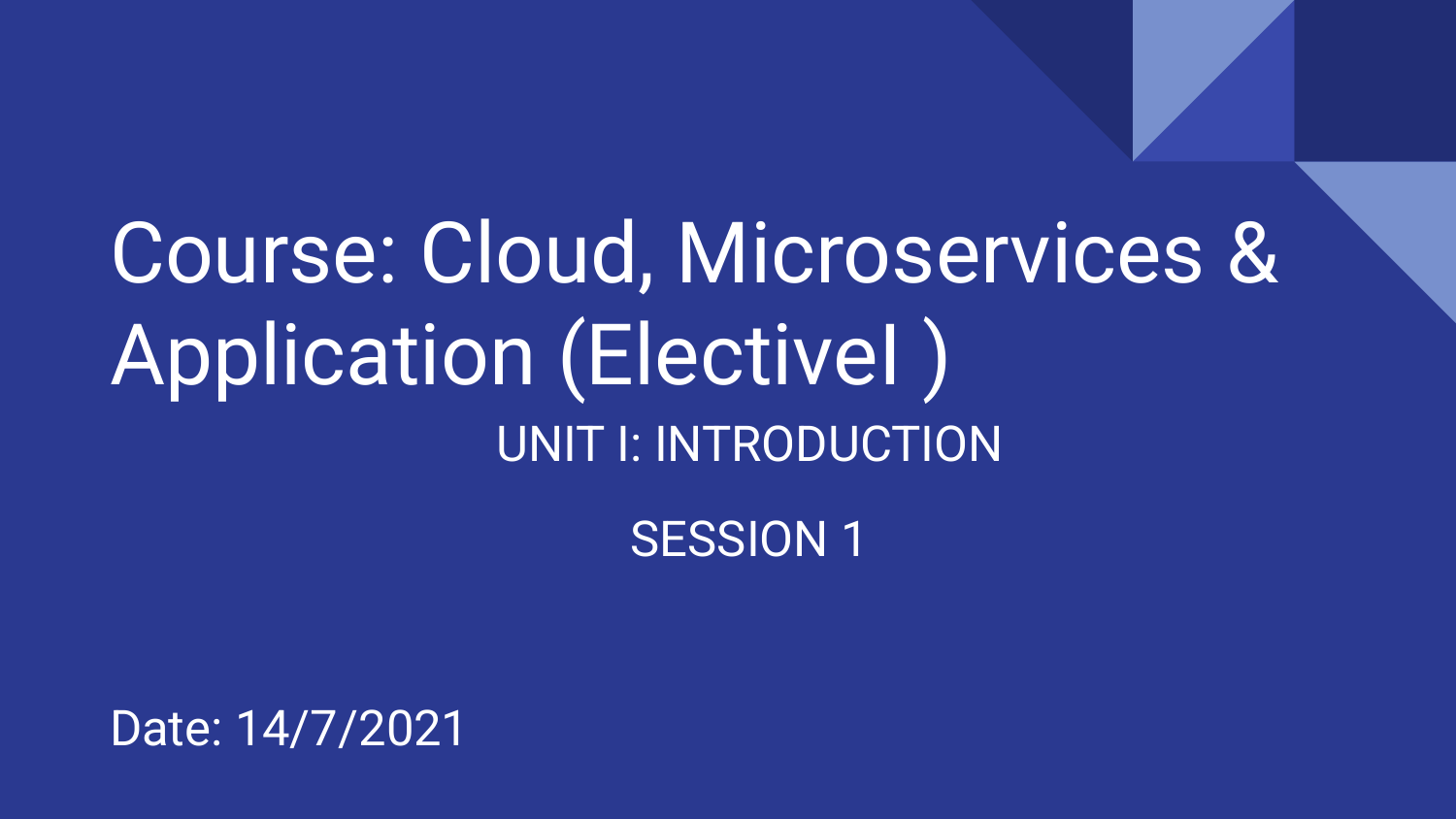

# Course: Cloud, Microservices & Application (ElectiveI )
UNIT I: INTRODUCTION

SESSION 1

Date: 14/7/2021